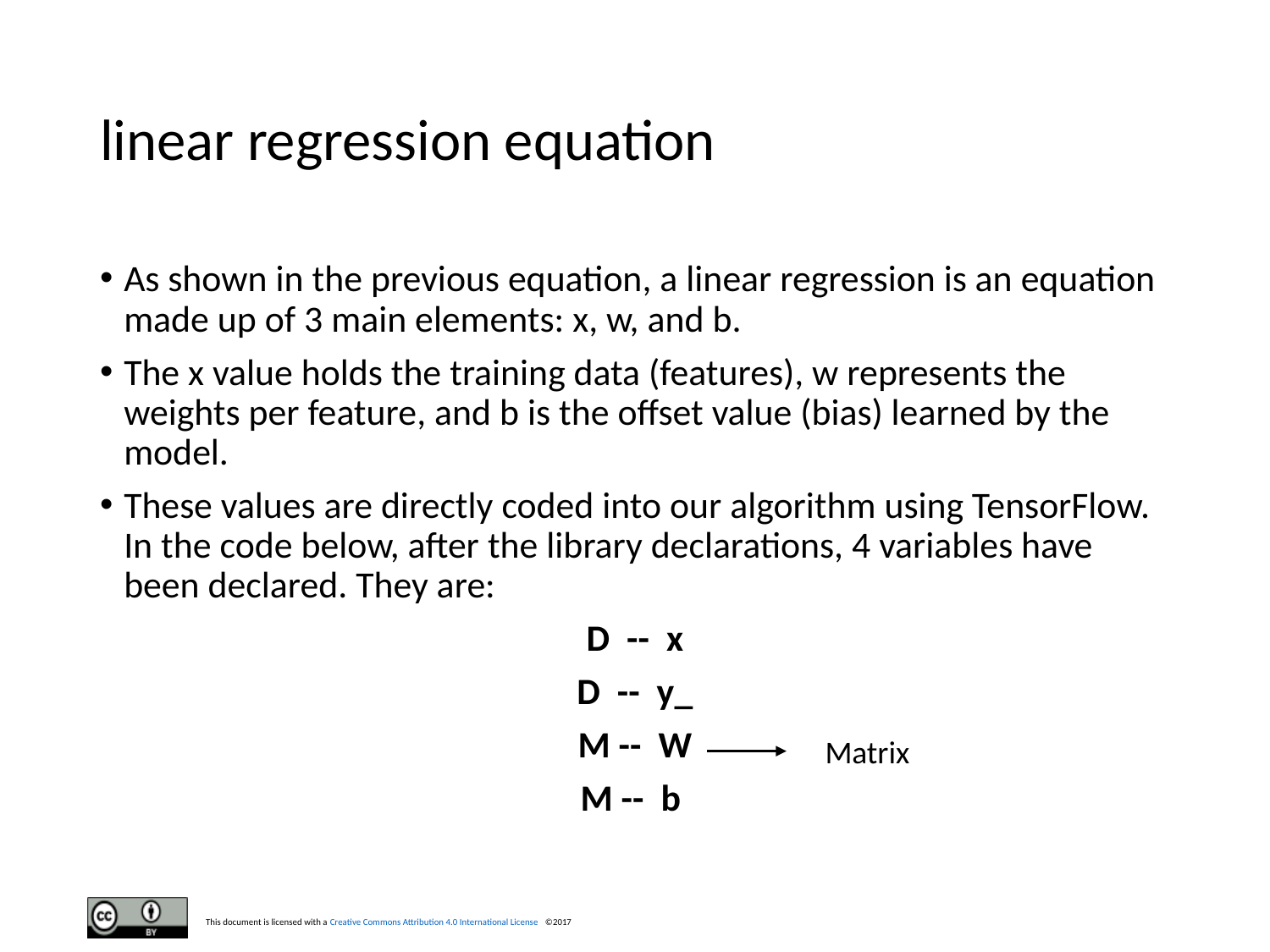

# linear regression equation
As shown in the previous equation, a linear regression is an equation made up of 3 main elements: x, w, and b.
The x value holds the training data (features), w represents the weights per feature, and b is the offset value (bias) learned by the model.
These values are directly coded into our algorithm using TensorFlow. In the code below, after the library declarations, 4 variables have been declared. They are:
D  --  x
D  --  y_
M --  W
M --  b

Matrix